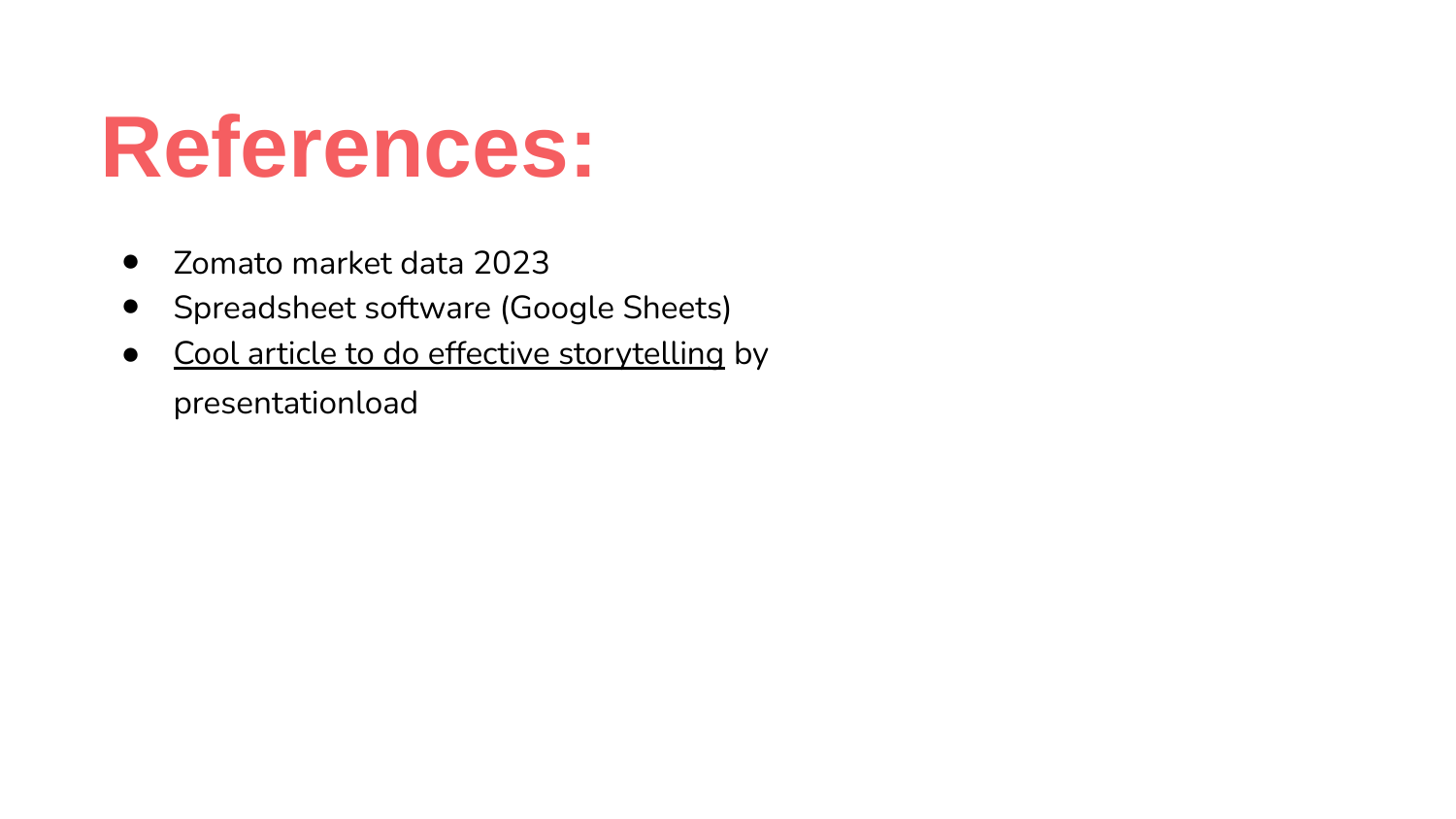

# References:
Zomato market data 2023
Spreadsheet software (Google Sheets)
Cool article to do effective storytelling by presentationload